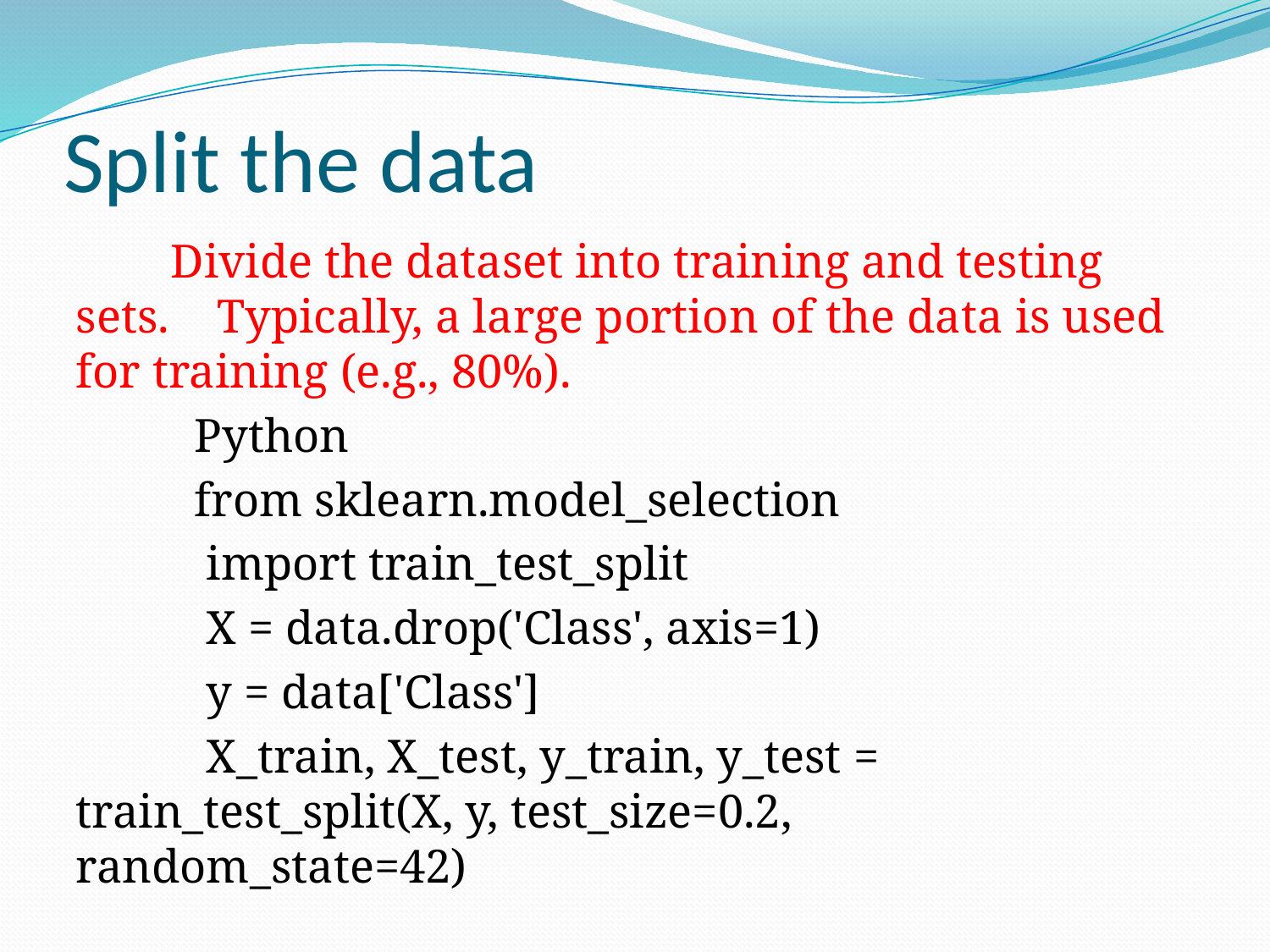

# Split the data
        Divide the dataset into training and testing sets.    Typically, a large portion of the data is used for training (e.g., 80%).
          Python
          from sklearn.model_selection
           import train_test_split
           X = data.drop('Class', axis=1)
           y = data['Class']
           X_train, X_test, y_train, y_test = train_test_split(X, y, test_size=0.2, random_state=42)